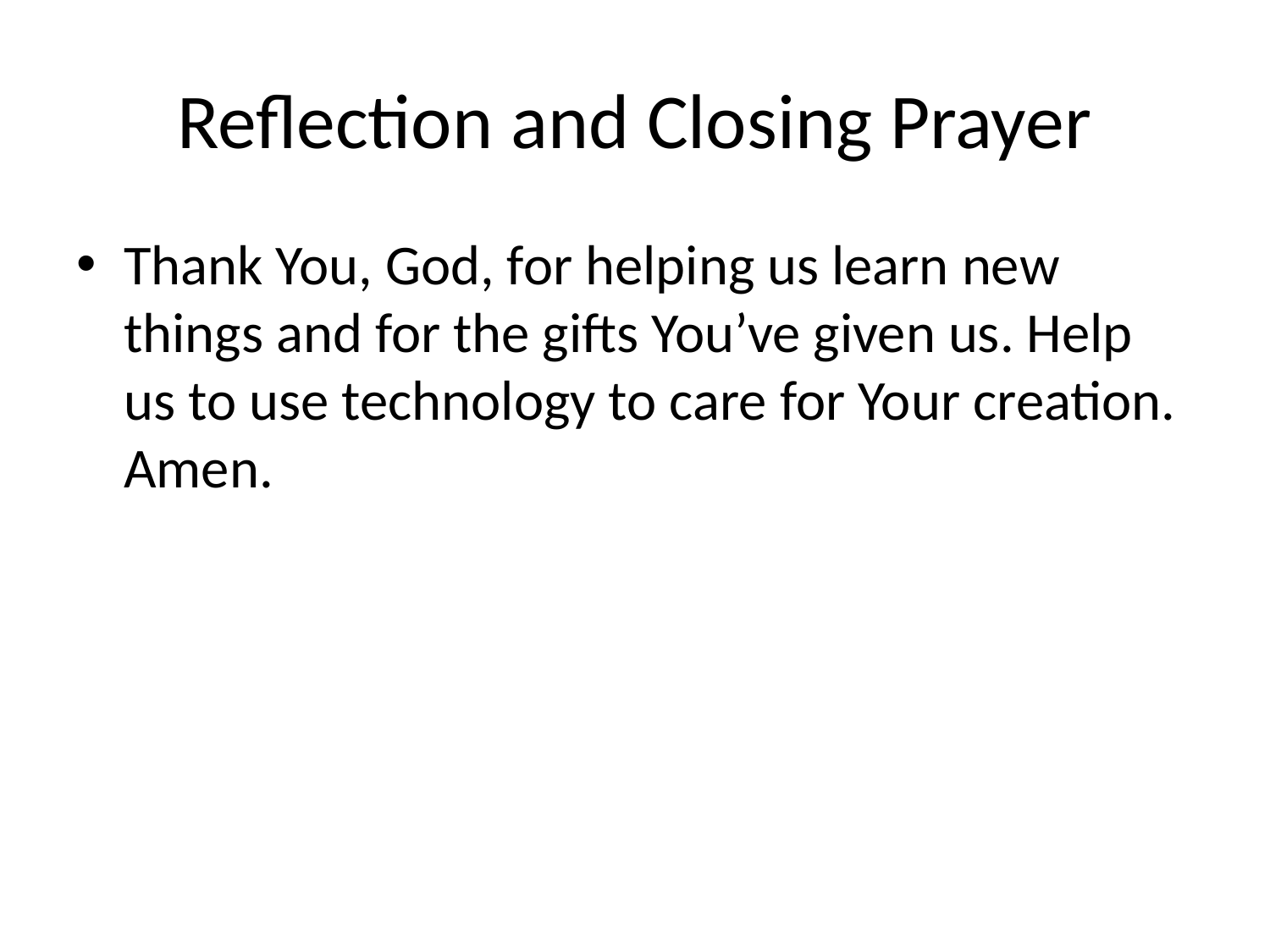

# Reflection and Closing Prayer
Thank You, God, for helping us learn new things and for the gifts You’ve given us. Help us to use technology to care for Your creation. Amen.